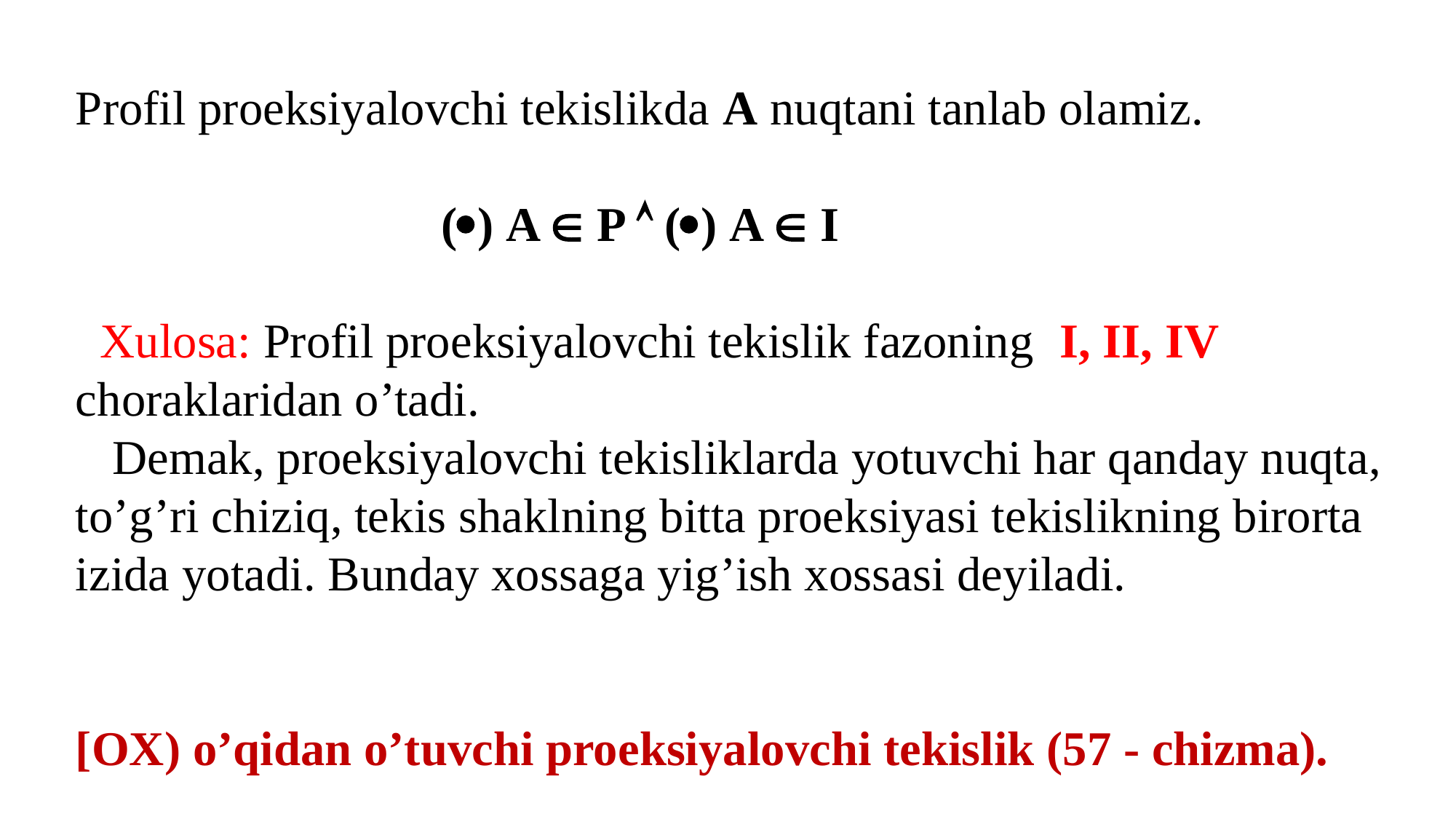

Profil proeksiyalovchi tekislikda A nuqtani tanlab olamiz.

                              (•) A ∈ P ∧ (•) A ∈ I

  Xulosa: Profil proeksiyalovchi tekislik fazoning  I, II, IV choraklaridan o’tadi.
   Demak, proeksiyalovchi tekisliklarda yotuvchi har qanday nuqta, to’g’ri chiziq, tekis shaklning bitta proeksiyasi tekislikning birorta izida yotadi. Bunday xossaga yig’ish xossasi deyiladi.

[OX) o’qidan o’tuvchi proeksiyalovchi tekislik (57 - chizma).